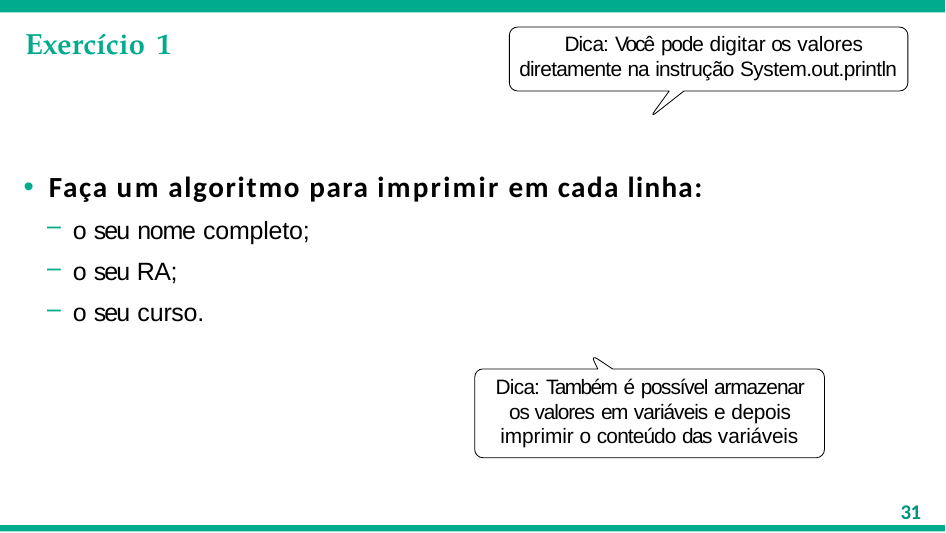

# Exercício 1

Dica: Você pode digitar os valores diretamente na instrução System.out.println
Faça um algoritmo para imprimir em cada linha:
o seu nome completo;
o seu RA;
o seu curso.

Dica: Também é possível armazenar os valores em variáveis e depois
imprimir o conteúdo das variáveis

31